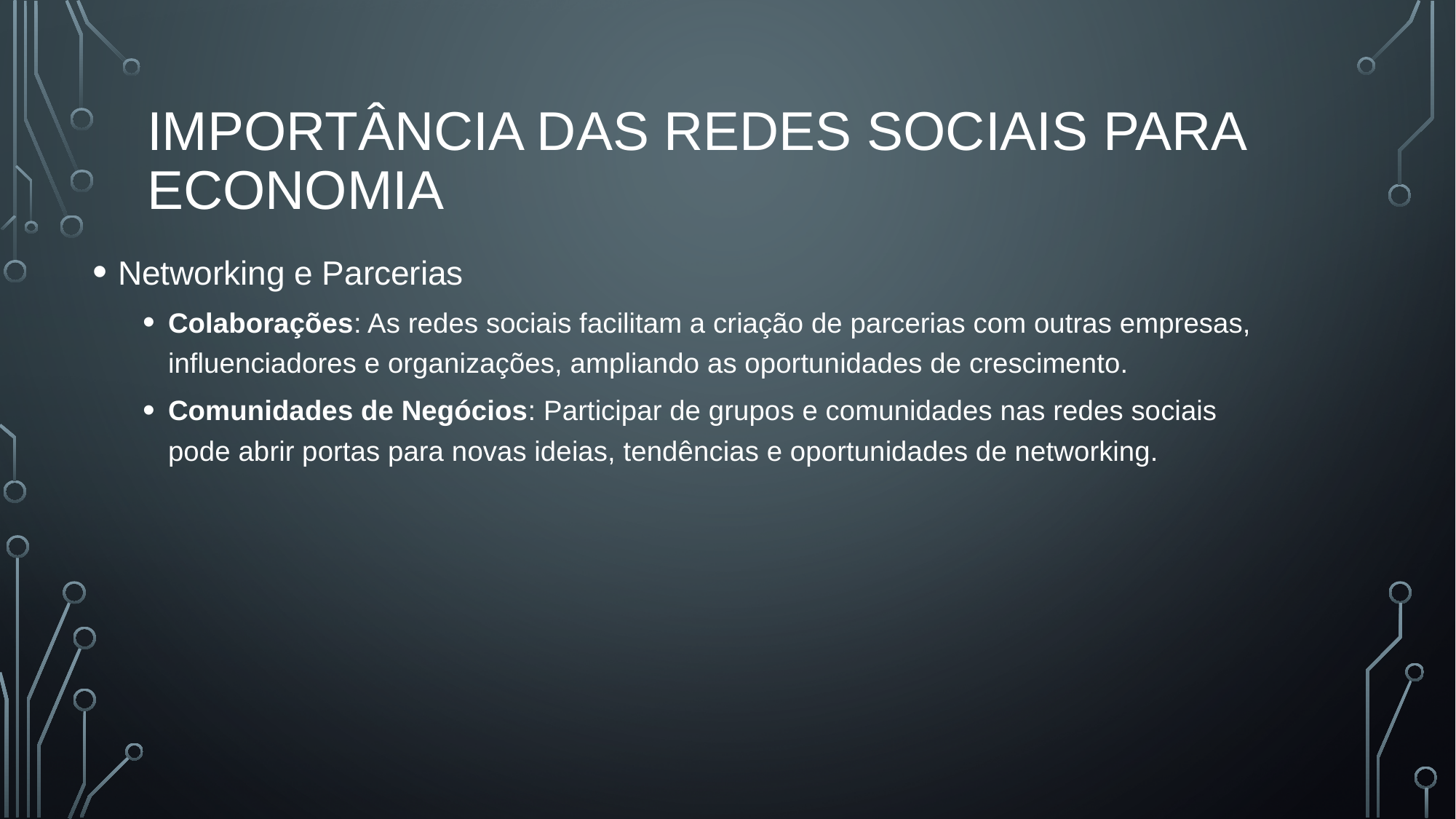

# Importância das redes sociais para economia
Networking e Parcerias
Colaborações: As redes sociais facilitam a criação de parcerias com outras empresas, influenciadores e organizações, ampliando as oportunidades de crescimento.
Comunidades de Negócios: Participar de grupos e comunidades nas redes sociais pode abrir portas para novas ideias, tendências e oportunidades de networking.